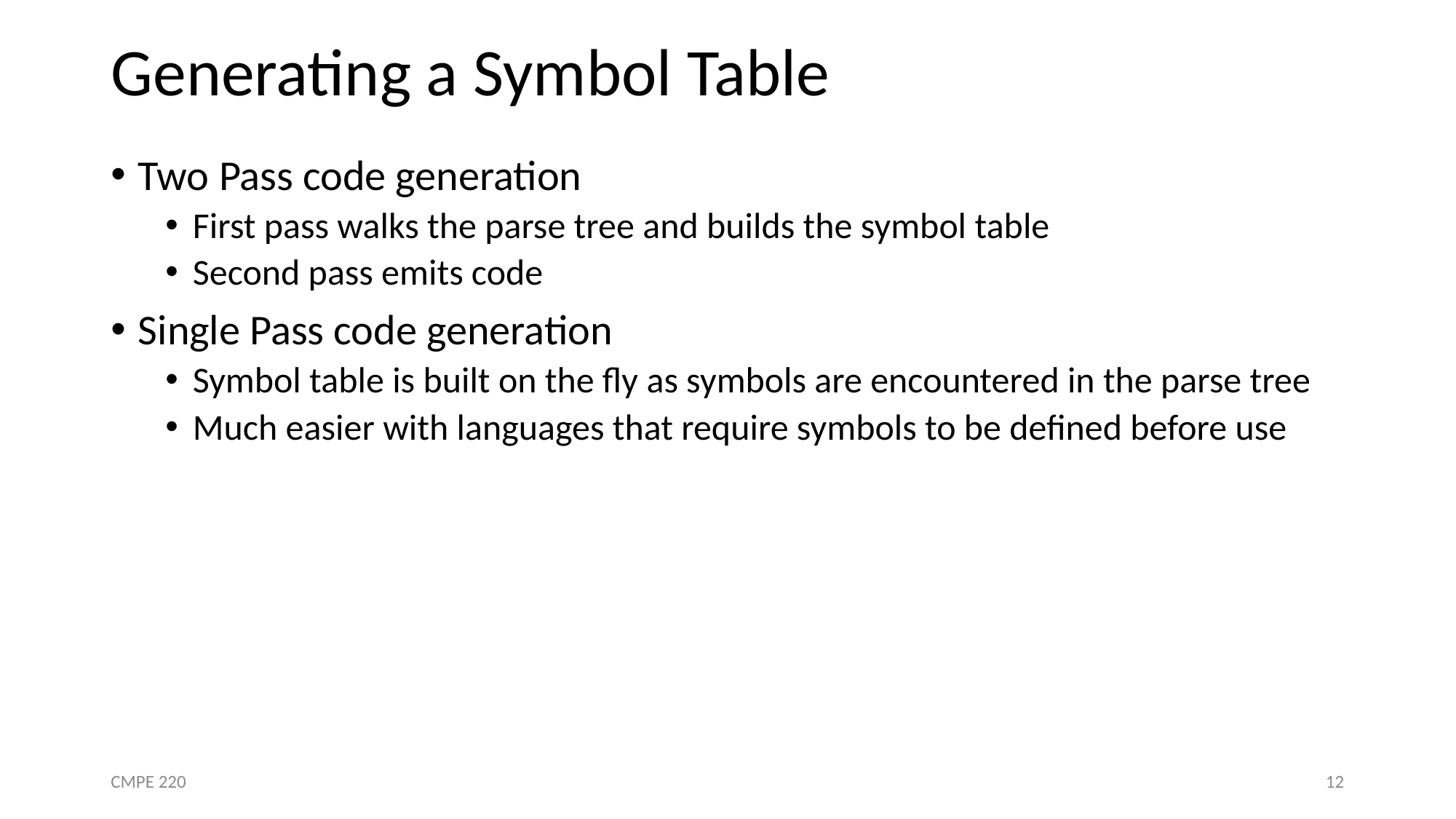

# Generating a Symbol Table
Two Pass code generation
First pass walks the parse tree and builds the symbol table
Second pass emits code
Single Pass code generation
Symbol table is built on the fly as symbols are encountered in the parse tree
Much easier with languages that require symbols to be defined before use
CMPE 220
12